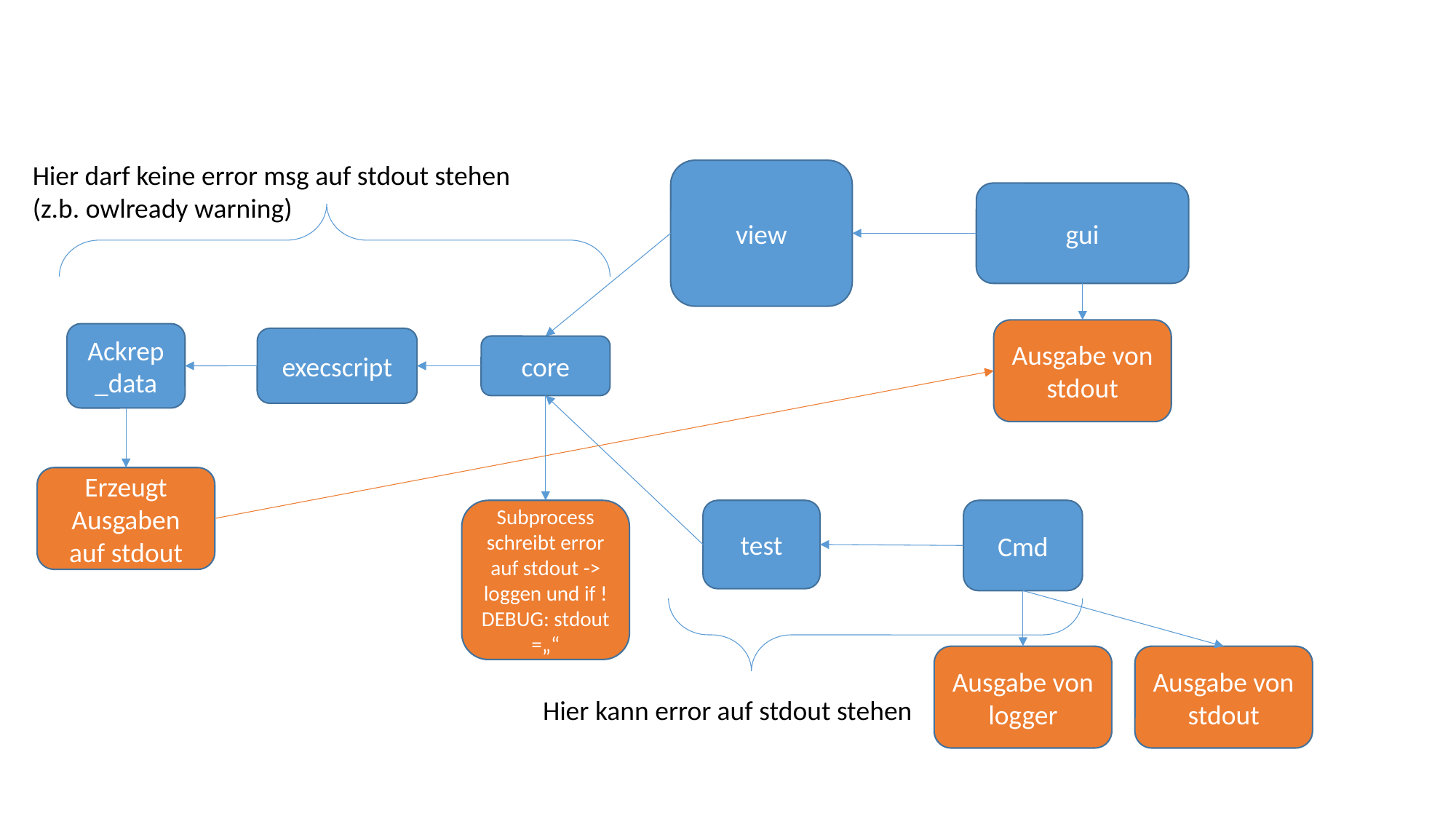

Hier darf keine error msg auf stdout stehen
(z.b. owlready warning)
view
gui
Ausgabe von stdout
Ackrep_data
execscript
core

Erzeugt Ausgaben auf stdout
Subprocess schreibt error auf stdout -> loggen und if !DEBUG: stdout =„“
test
Cmd
Ausgabe von stdout
Ausgabe von logger
Hier kann error auf stdout stehen